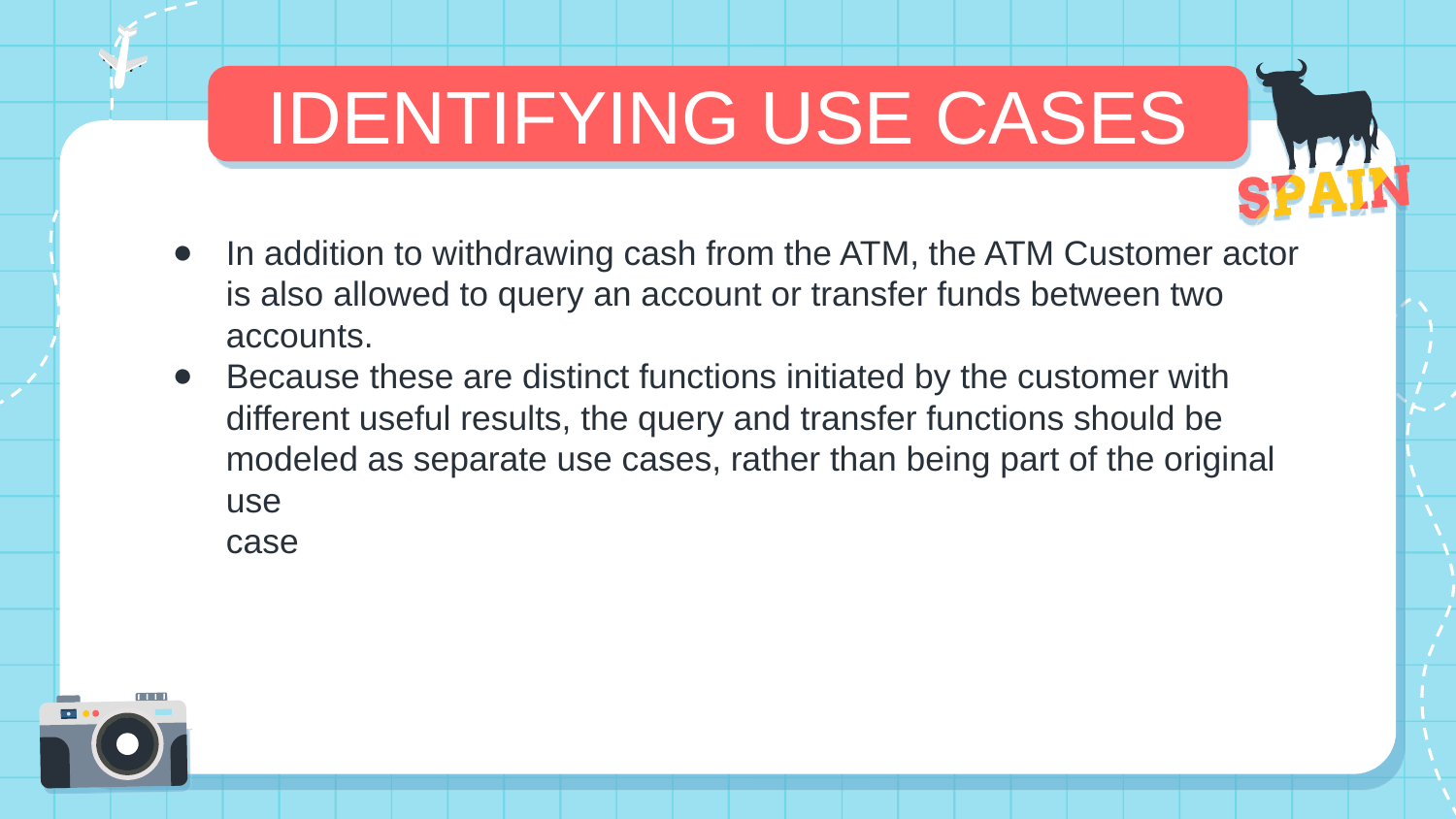

IDENTIFYING USE CASES
In addition to withdrawing cash from the ATM, the ATM Customer actor is also allowed to query an account or transfer funds between two accounts.
Because these are distinct functions initiated by the customer with different useful results, the query and transfer functions should be modeled as separate use cases, rather than being part of the original use
case

01
04
02
05
03